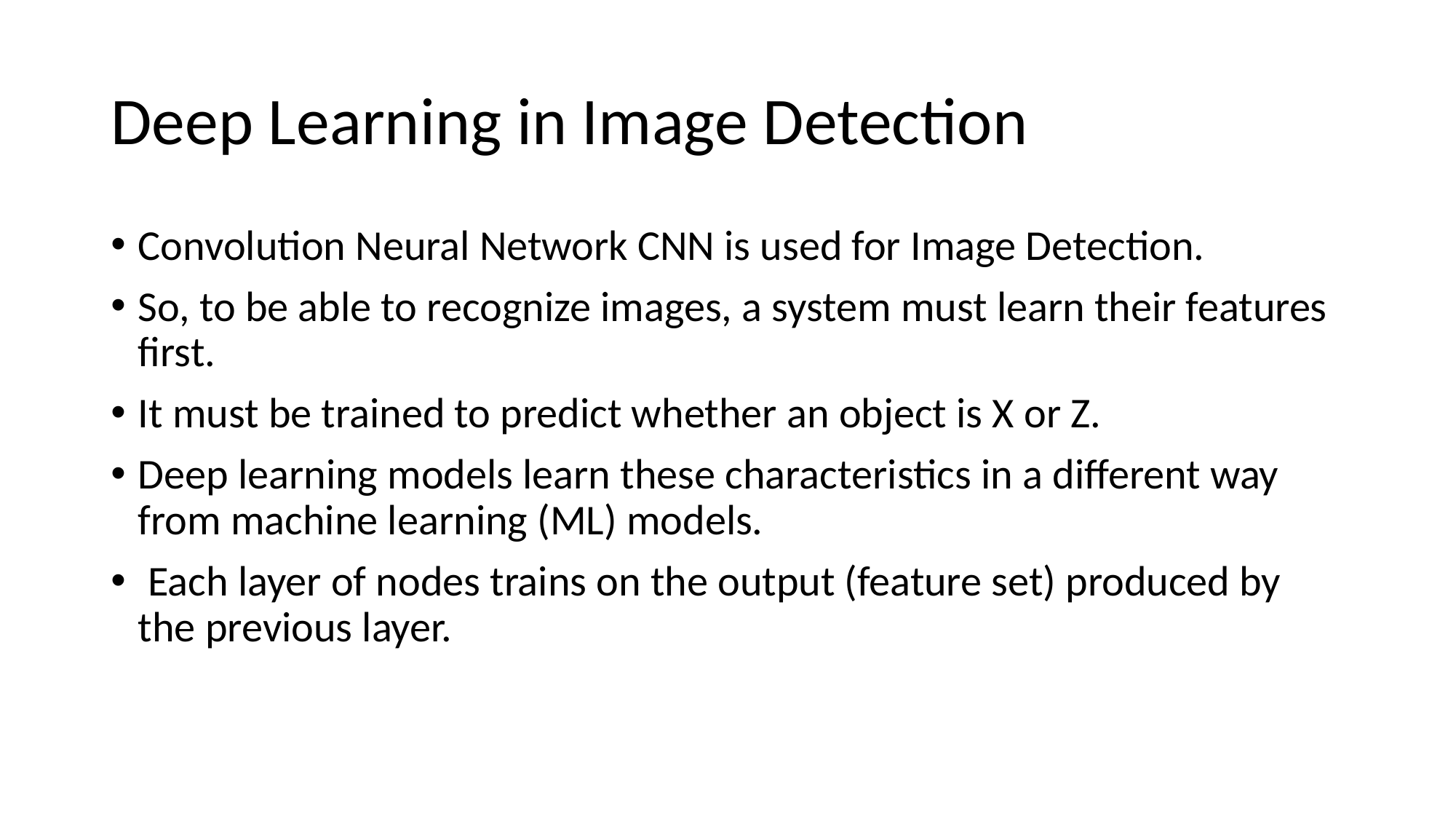

# Deep Learning in Image Detection
Convolution Neural Network CNN is used for Image Detection.
So, to be able to recognize images, a system must learn their features first.
It must be trained to predict whether an object is X or Z.
Deep learning models learn these characteristics in a different way from machine learning (ML) models.
 Each layer of nodes trains on the output (feature set) produced by the previous layer.